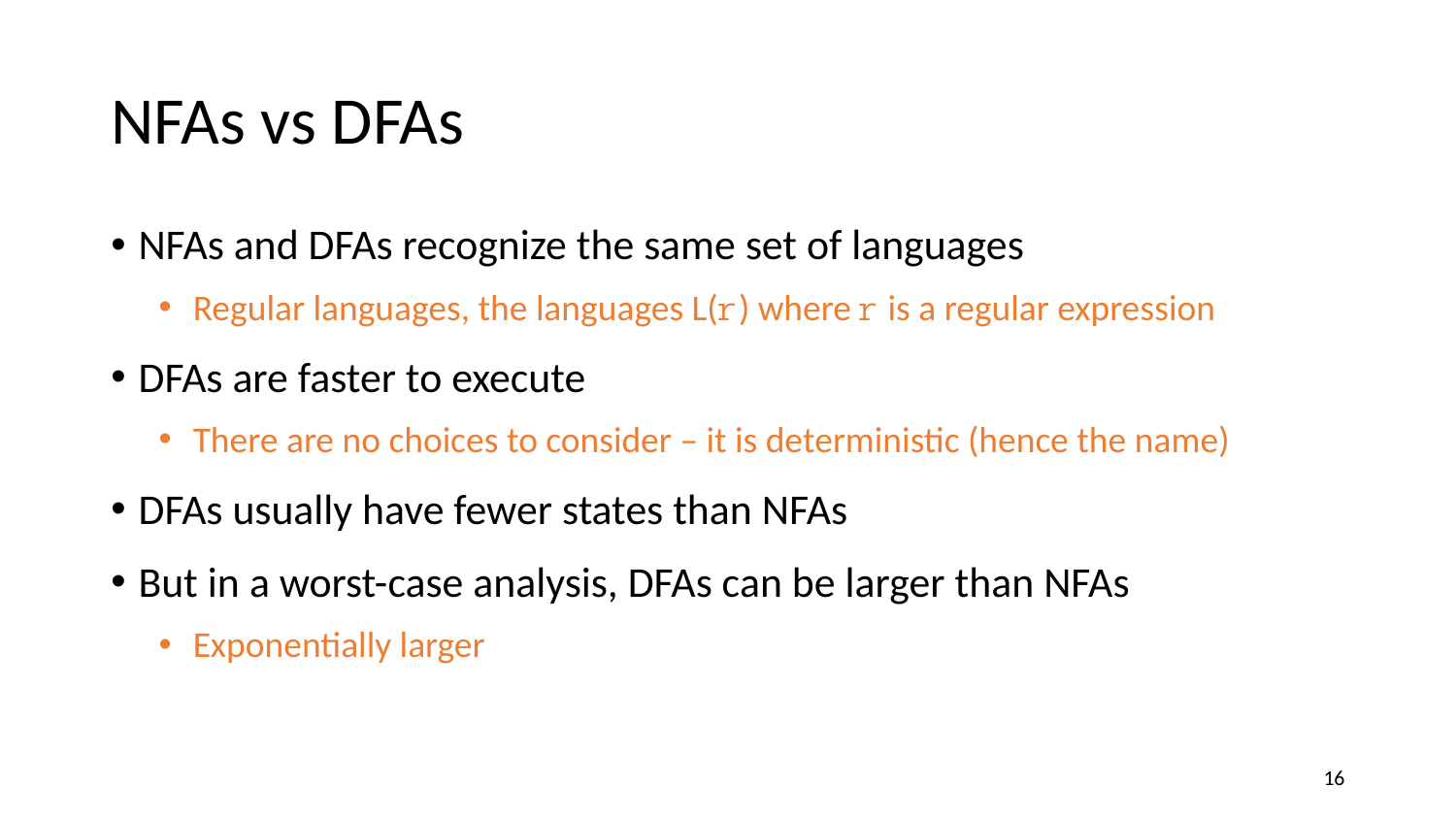

# NFAs vs DFAs
NFAs and DFAs recognize the same set of languages
Regular languages, the languages L(r) where r is a regular expression
DFAs are faster to execute
There are no choices to consider – it is deterministic (hence the name)
DFAs usually have fewer states than NFAs
But in a worst-case analysis, DFAs can be larger than NFAs
Exponentially larger
16